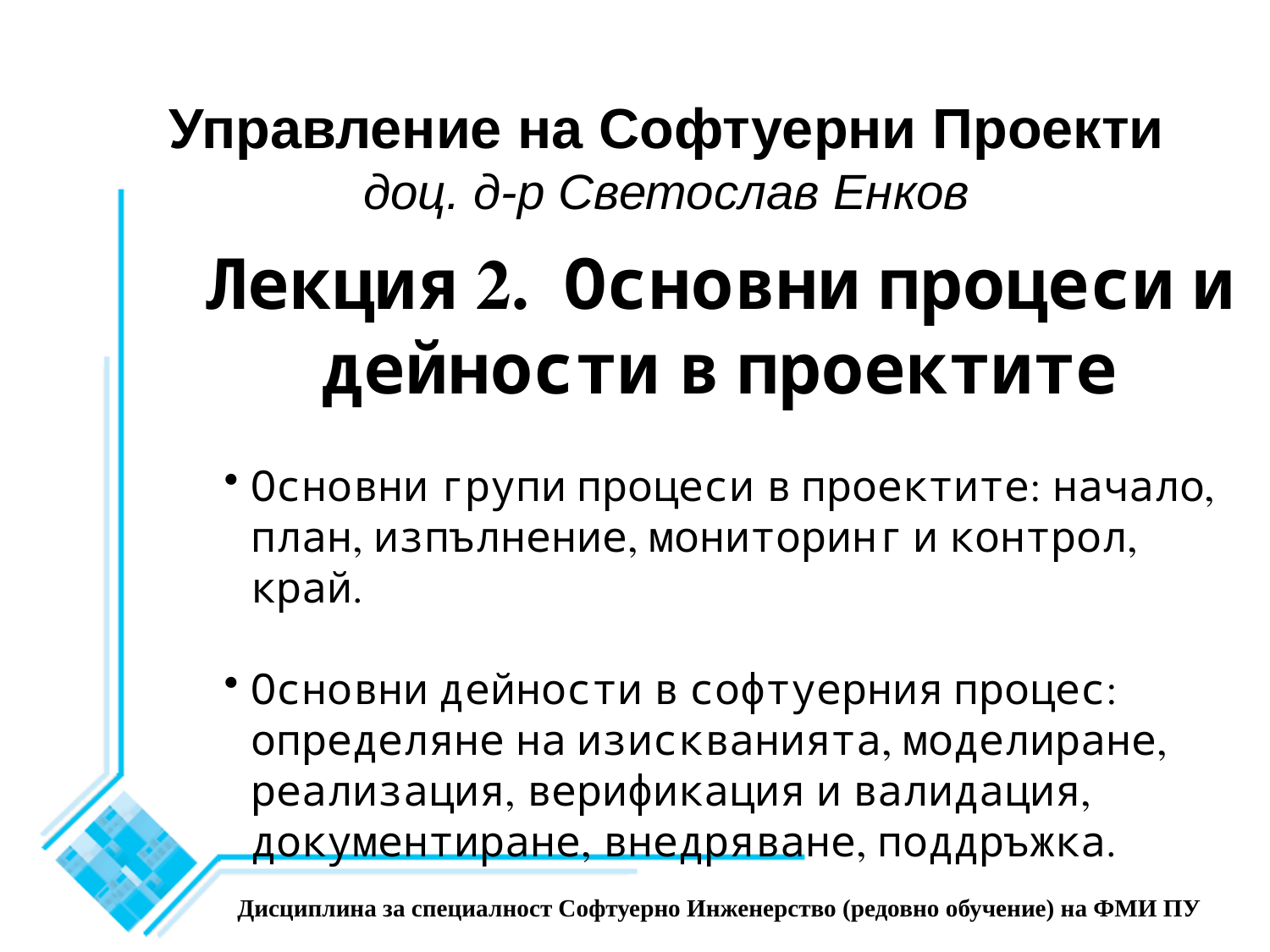

Управление на Софтуерни Проекти
доц. д-р Светослав Енков
Лекция 2.  Основни процеси и дейности в проектите

Основни групи процеси в проектите: начало, план, изпълнение, мониторинг и контрол, край.

Основни дейности в софтуерния процес: определяне на изискванията, моделиране, реализация, верификация и валидация, документиране, внедряване, поддръжка.
Дисциплина за специалност Софтуерно Инженерство (редовно обучение) на ФМИ ПУ